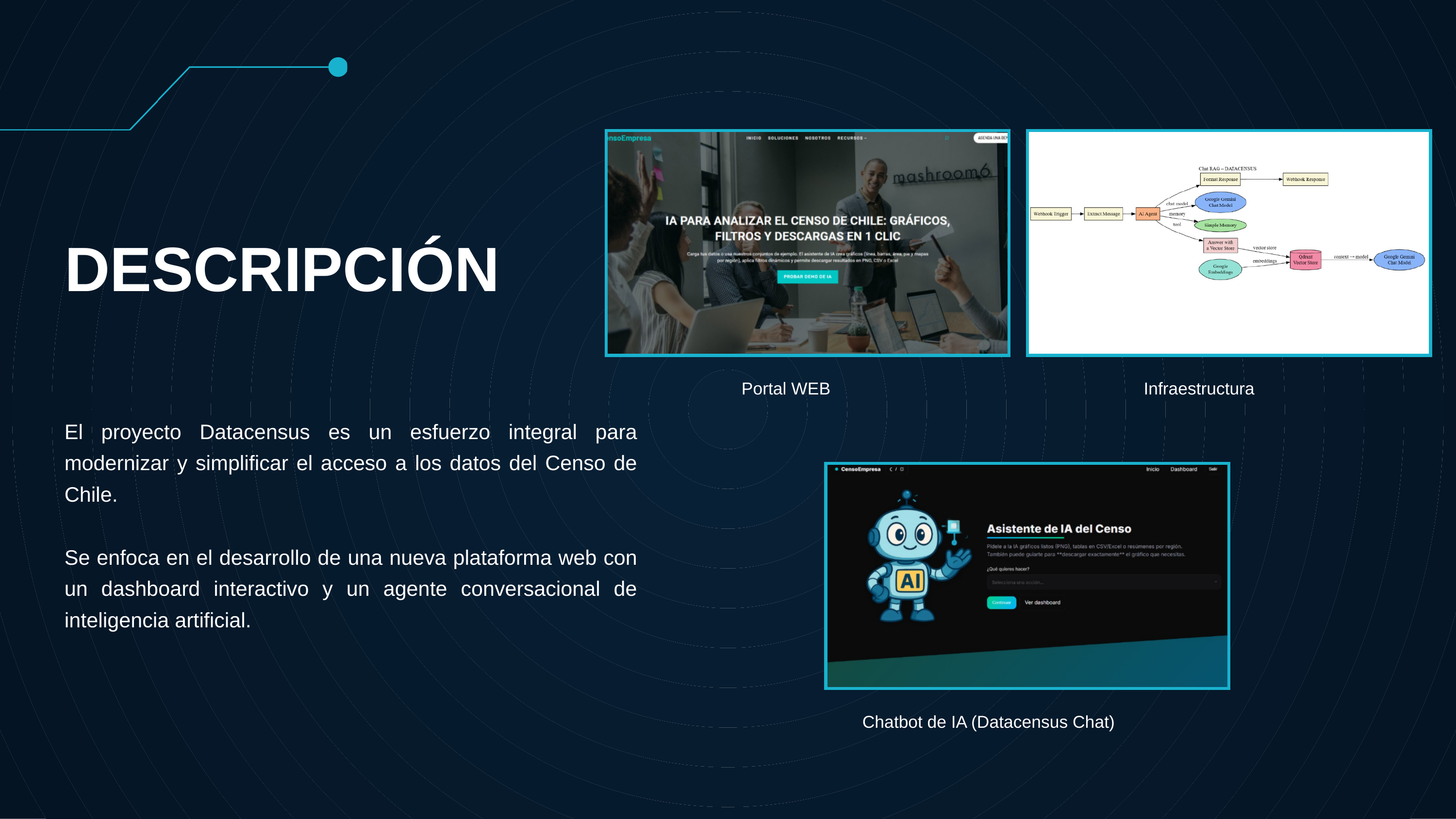

DESCRIPCIÓN
Portal WEB
Infraestructura
El proyecto Datacensus es un esfuerzo integral para modernizar y simplificar el acceso a los datos del Censo de Chile.

Se enfoca en el desarrollo de una nueva plataforma web con un dashboard interactivo y un agente conversacional de inteligencia artificial.

Chatbot de IA (Datacensus Chat)